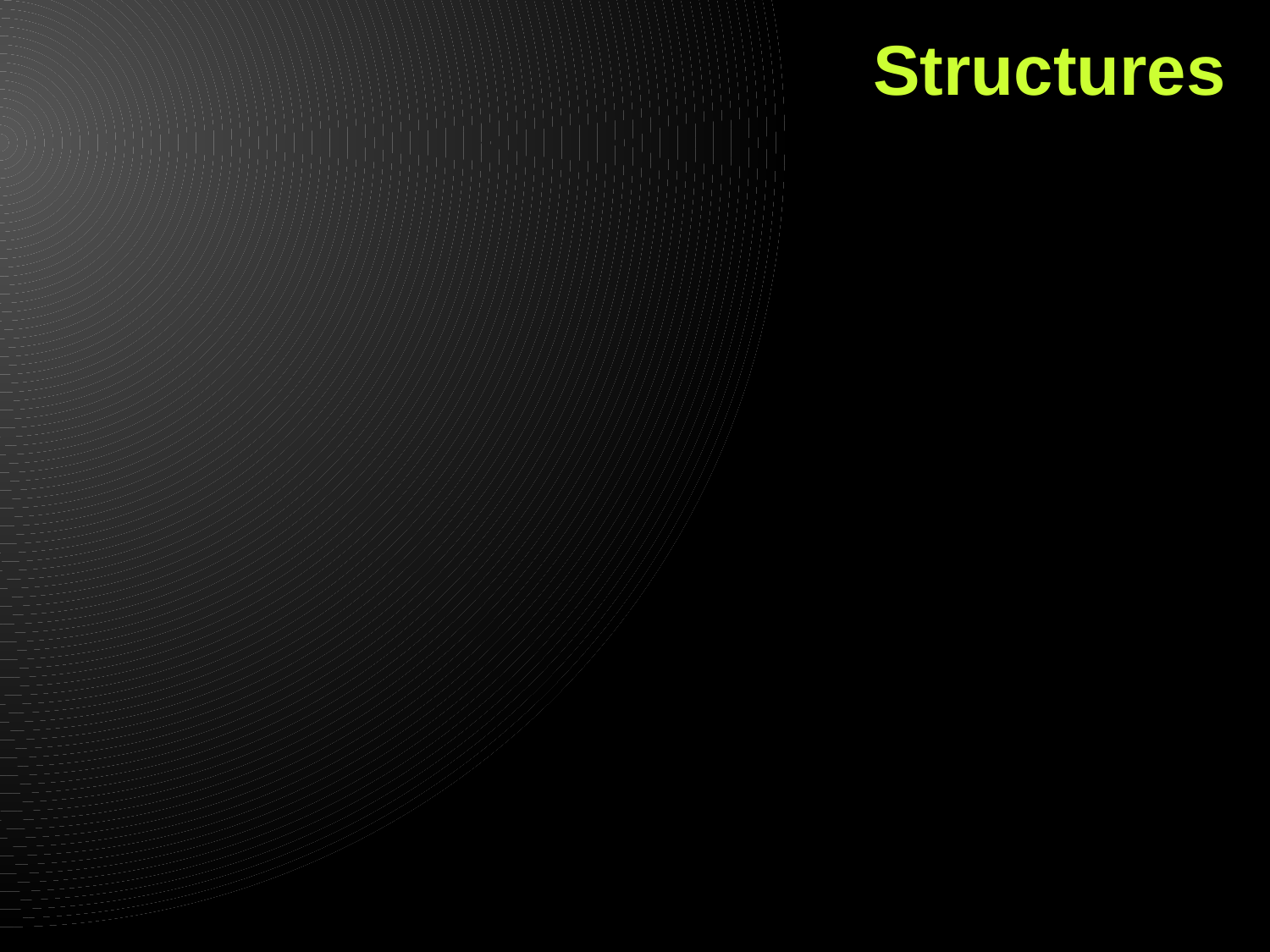

# Structures
Structures represent a combination of fields with data
Look like the classes, but are value types
Their content is stored in the stack
Destroyed when go out of scope

However classes are reference type and are placed in the dynamic memory (heap)
Their creation and destruction is slower